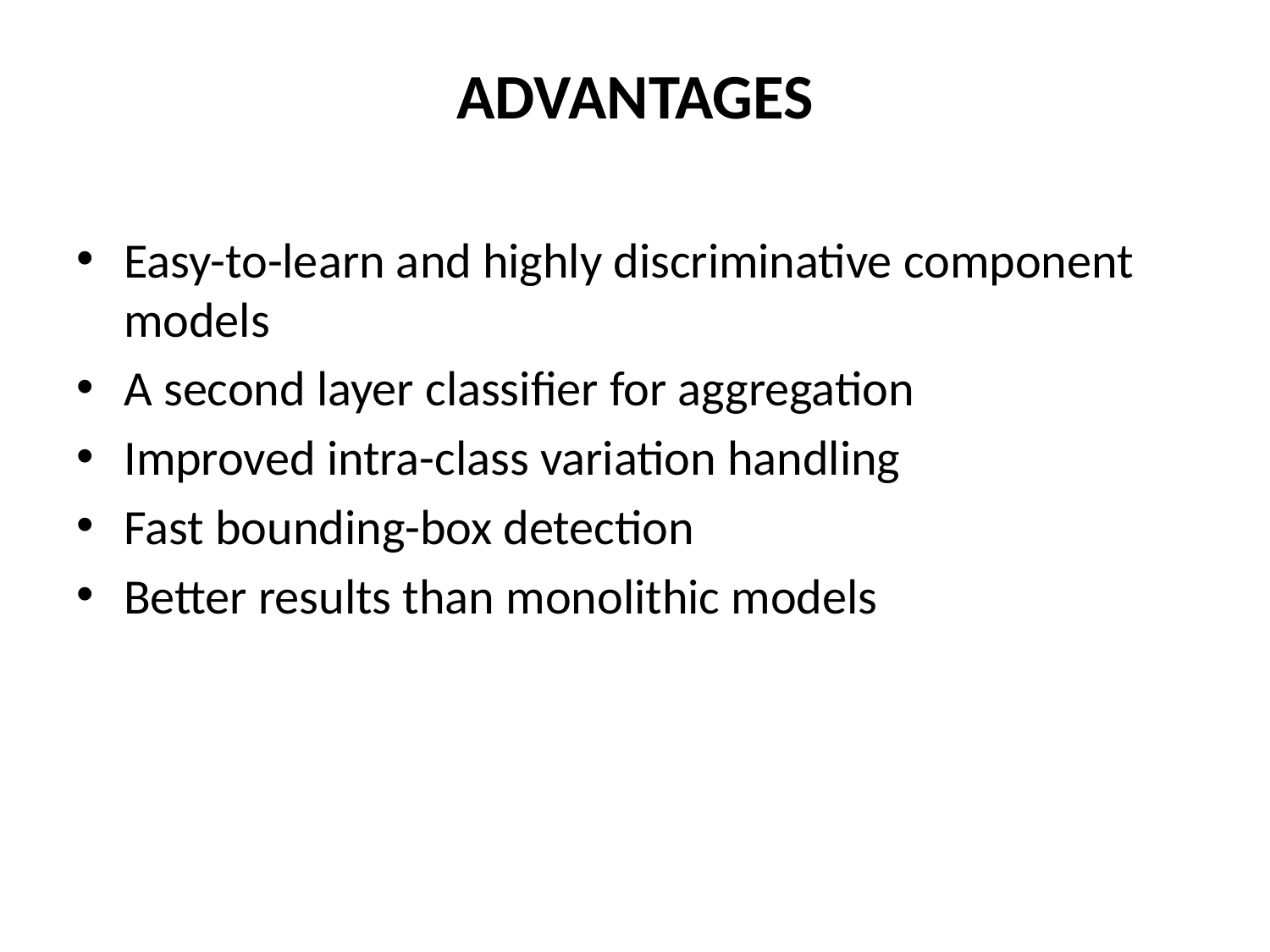

# ADVANTAGES
Easy-to-learn and highly discriminative component models
A second layer classifier for aggregation
Improved intra-class variation handling
Fast bounding-box detection
Better results than monolithic models